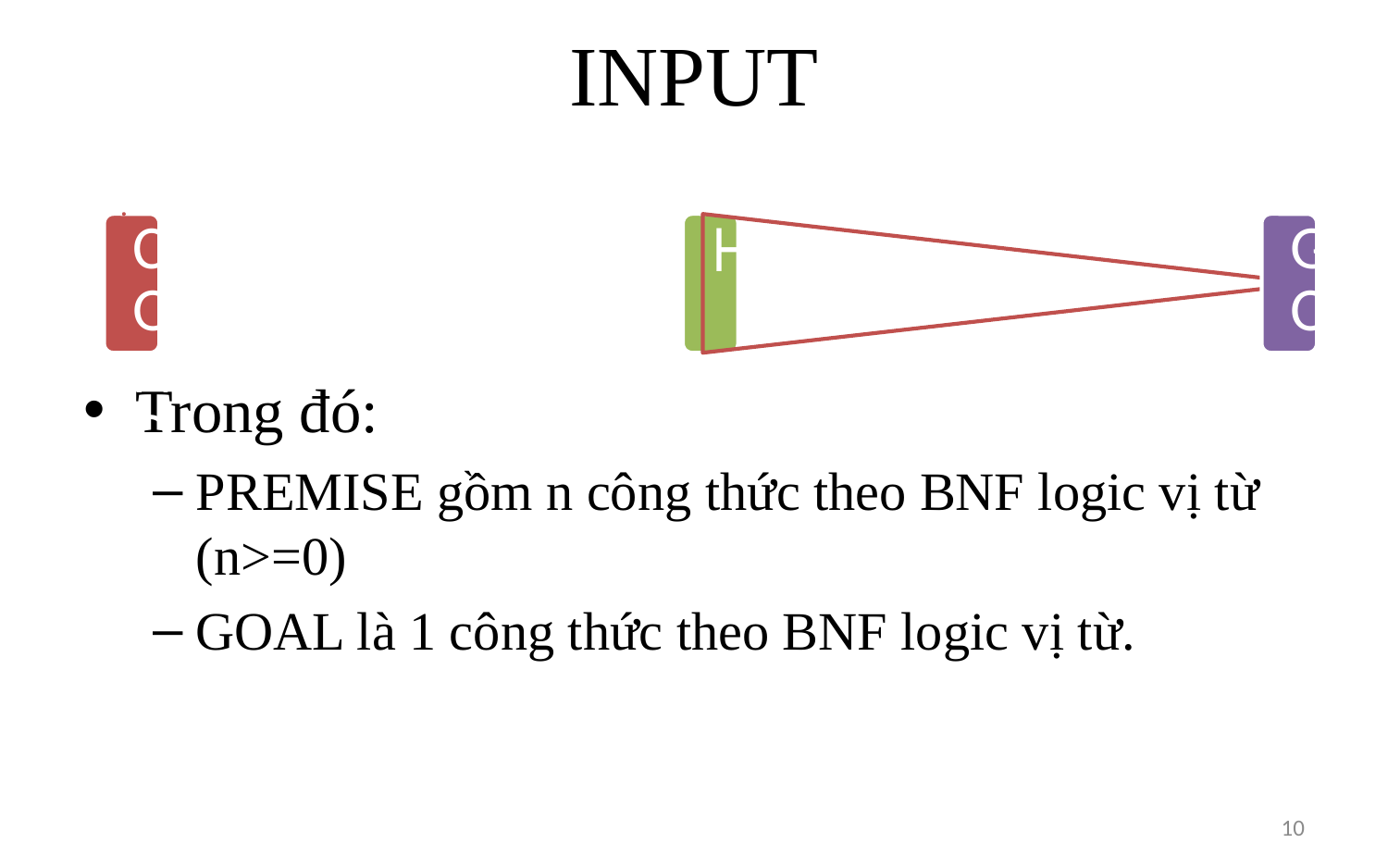

# INPUT
⊢
GOAL
Trong đó:
PREMISE gồm n công thức theo BNF logic vị từ (n>=0)
GOAL là 1 công thức theo BNF logic vị từ.
10